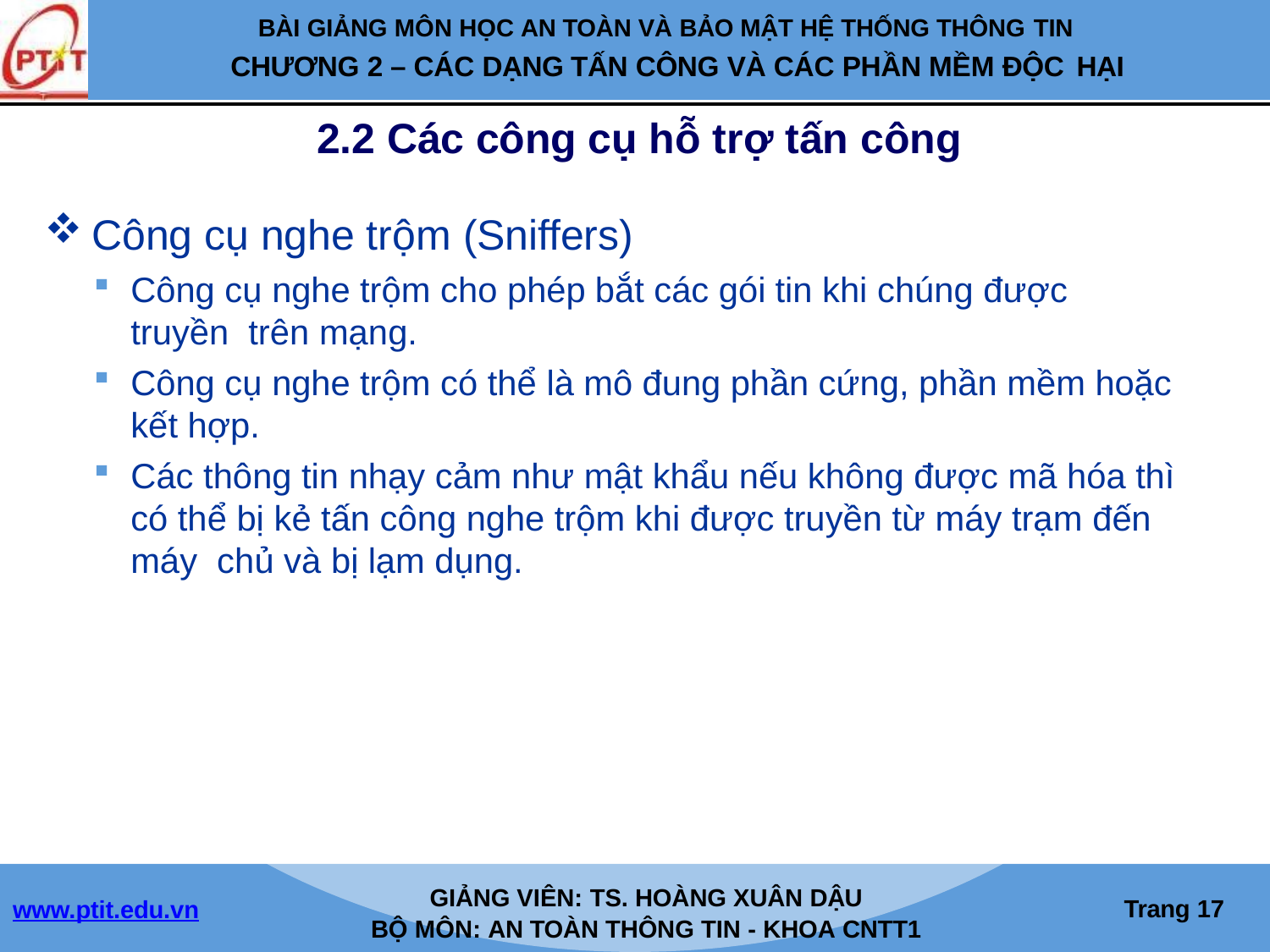

BÀI GIẢNG MÔN HỌC AN TOÀN VÀ BẢO MẬT HỆ THỐNG THÔNG TIN
CHƯƠNG 2 – CÁC DẠNG TẤN CÔNG VÀ CÁC PHẦN MỀM ĐỘC HẠI
2.2 Các công cụ hỗ trợ tấn công

Công cụ nghe trộm (Sniffers)
Công cụ nghe trộm cho phép bắt các gói tin khi chúng được truyền  trên mạng.
Công cụ nghe trộm có thể là mô đung phần cứng, phần mềm hoặc
kết hợp.
Các thông tin nhạy cảm như mật khẩu nếu không được mã hóa thì
có thể bị kẻ tấn công nghe trộm khi được truyền từ máy trạm đến máy  chủ và bị lạm dụng.
GIẢNG VIÊN: TS. HOÀNG XUÂN DẬU
BỘ MÔN: AN TOÀN THÔNG TIN - KHOA CNTT1
Trang 17
www.ptit.edu.vn